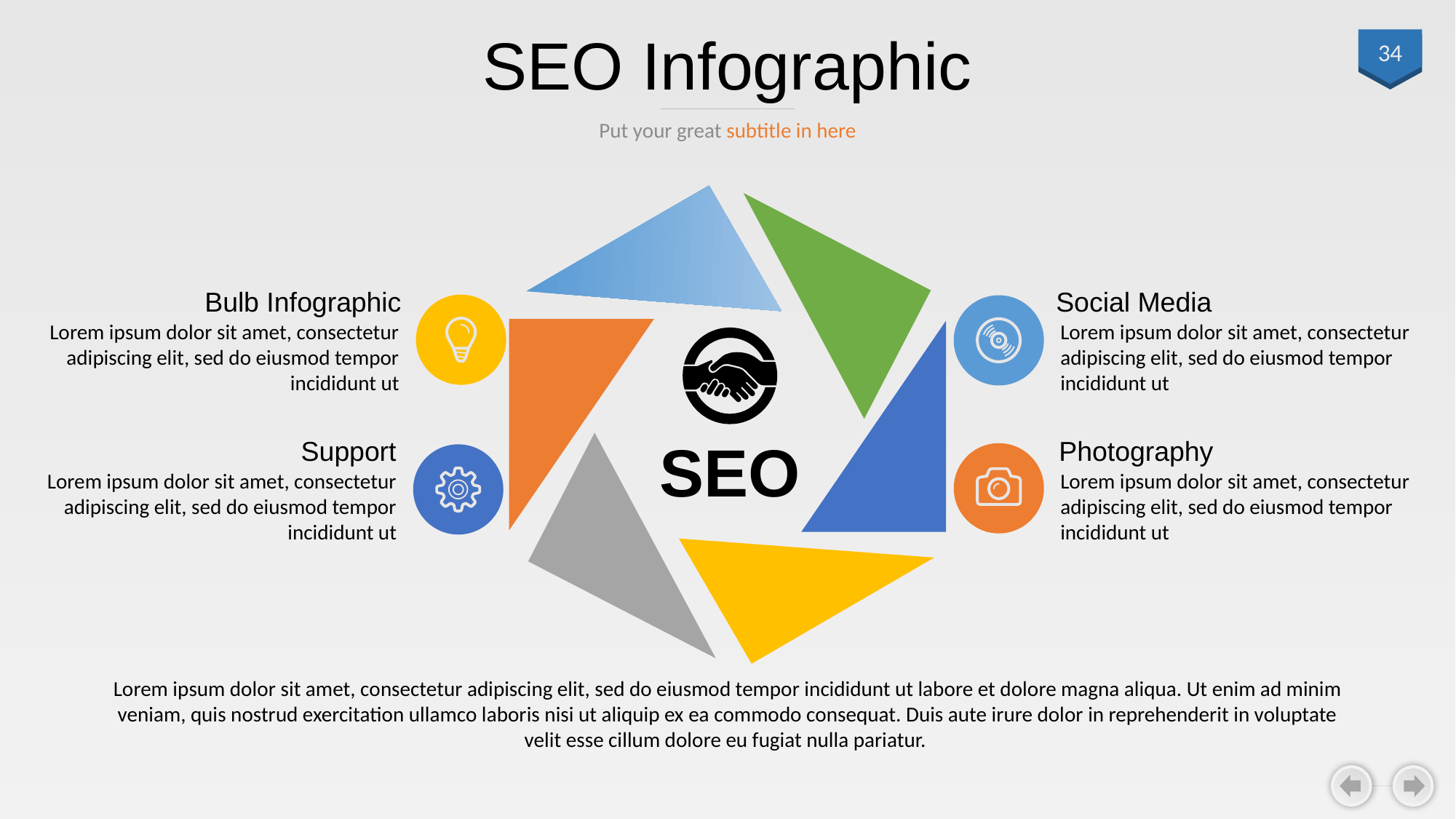

# SEO Infographic
34
Put your great subtitle in here

Bulb Infographic
Lorem ipsum dolor sit amet, consectetur adipiscing elit, sed do eiusmod tempor incididunt ut
Social Media
Lorem ipsum dolor sit amet, consectetur adipiscing elit, sed do eiusmod tempor incididunt ut

SEO
Support
Lorem ipsum dolor sit amet, consectetur adipiscing elit, sed do eiusmod tempor incididunt ut
Photography
Lorem ipsum dolor sit amet, consectetur adipiscing elit, sed do eiusmod tempor incididunt ut

Lorem ipsum dolor sit amet, consectetur adipiscing elit, sed do eiusmod tempor incididunt ut labore et dolore magna aliqua. Ut enim ad minim veniam, quis nostrud exercitation ullamco laboris nisi ut aliquip ex ea commodo consequat. Duis aute irure dolor in reprehenderit in voluptate velit esse cillum dolore eu fugiat nulla pariatur.